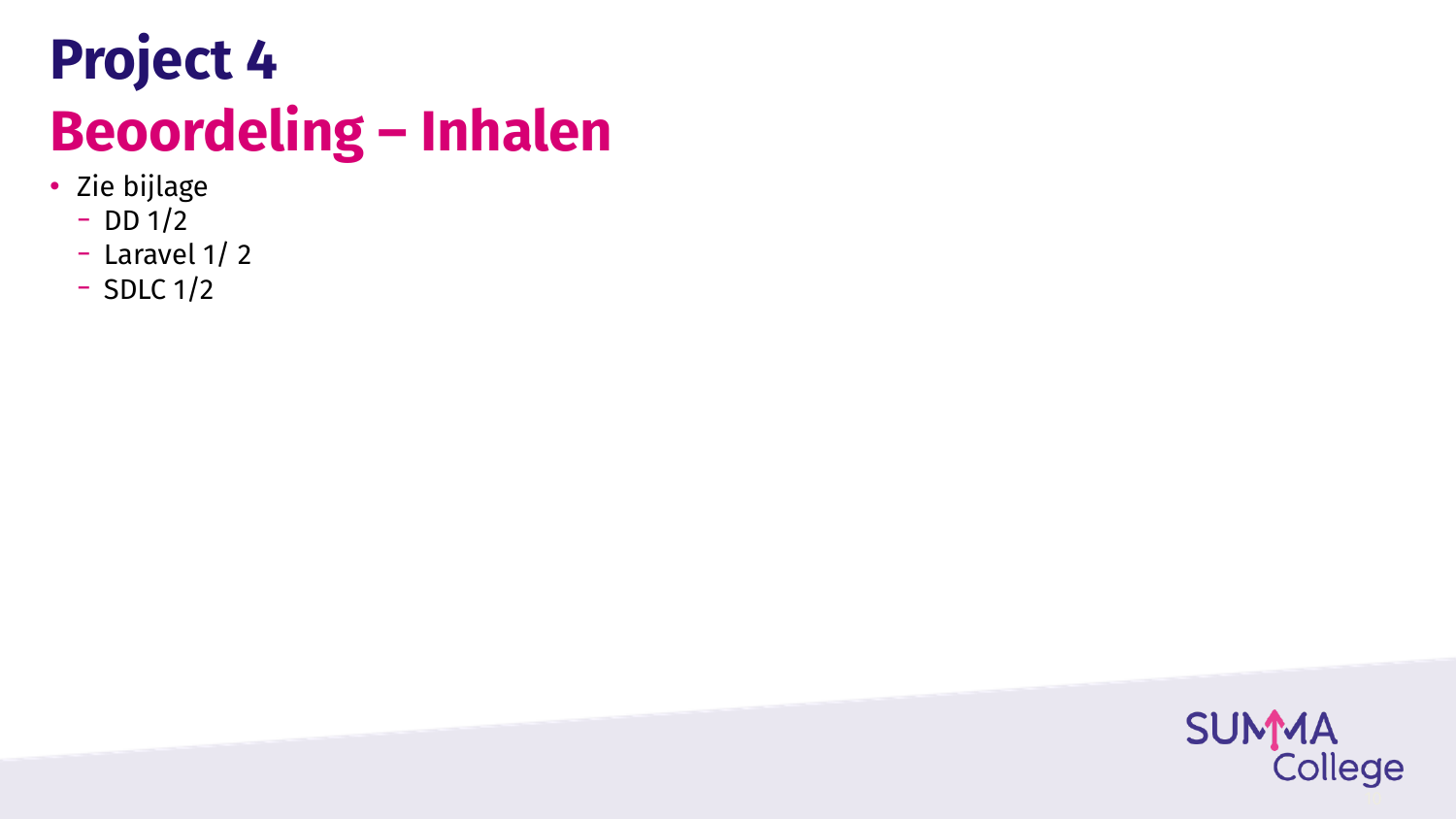

# Project 4
Beoordeling – Inhalen
Zie bijlage
DD 1/2
Laravel 1/ 2
SDLC 1/2